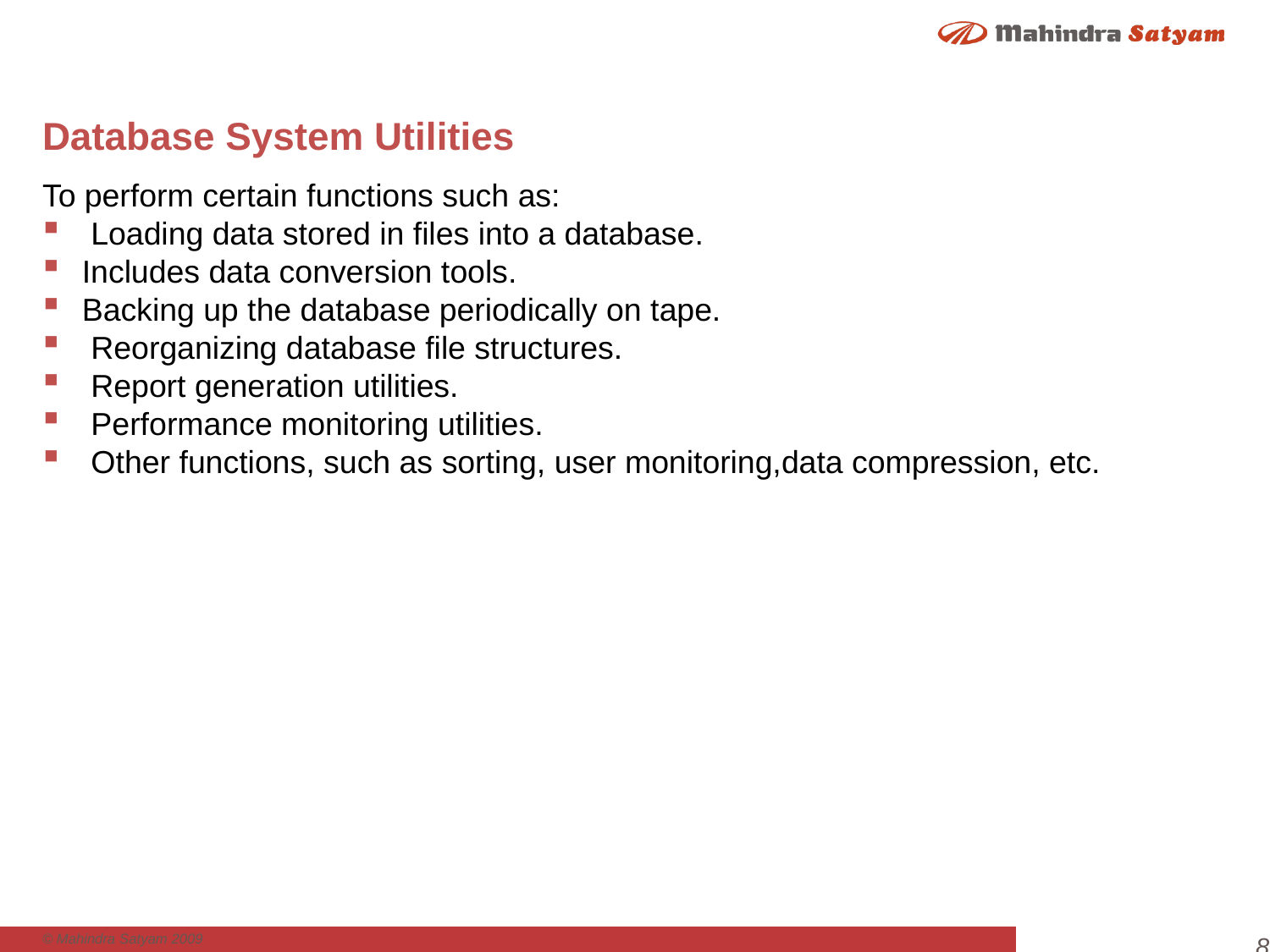

# Database System Utilities
To perform certain functions such as:
 Loading data stored in files into a database.
Includes data conversion tools.
Backing up the database periodically on tape.
 Reorganizing database file structures.
 Report generation utilities.
 Performance monitoring utilities.
 Other functions, such as sorting, user monitoring,data compression, etc.